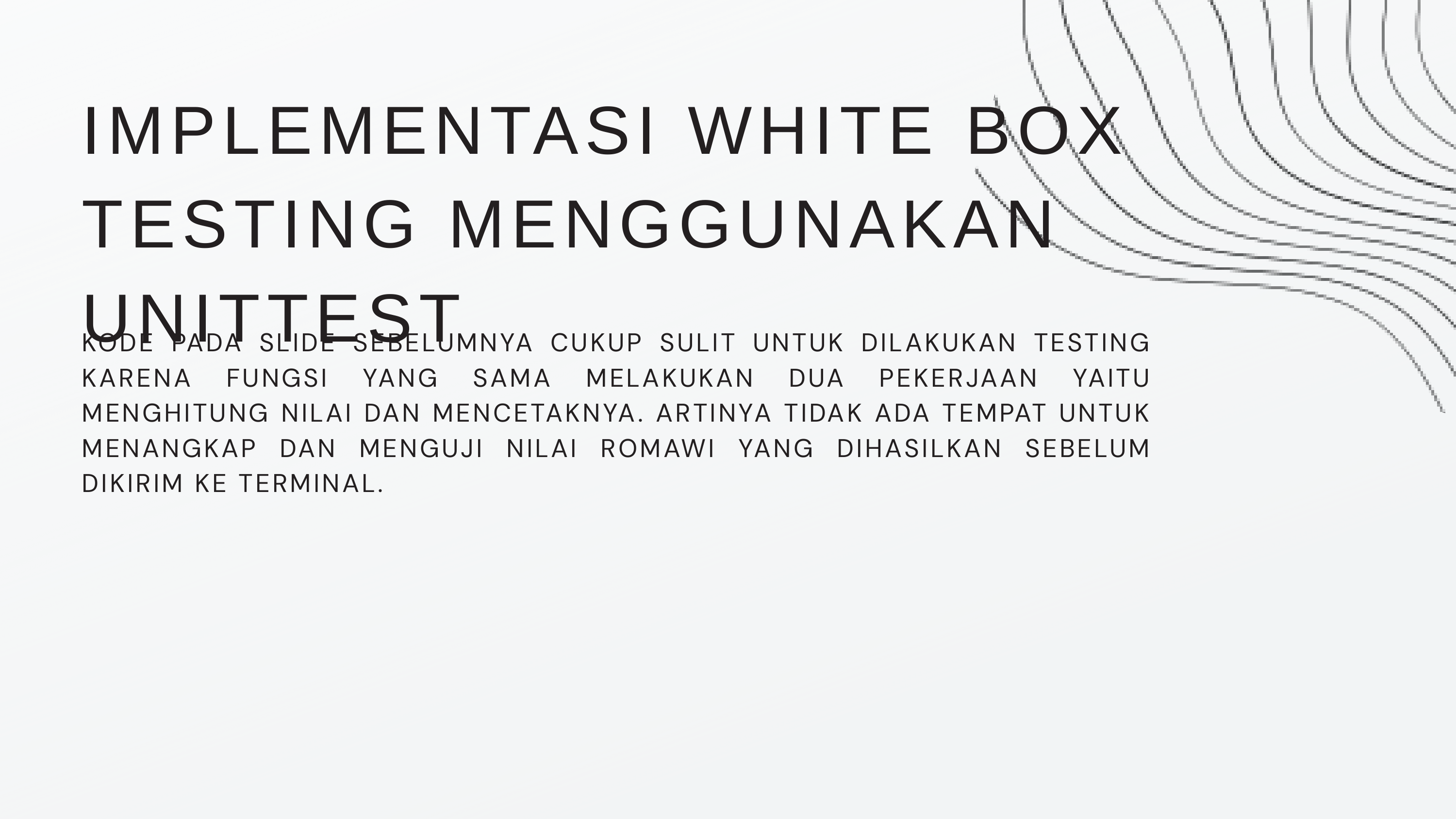

IMPLEMENTASI WHITE BOX TESTING MENGGUNAKAN UNITTEST
KODE PADA SLIDE SEBELUMNYA CUKUP SULIT UNTUK DILAKUKAN TESTING KARENA FUNGSI YANG SAMA MELAKUKAN DUA PEKERJAAN YAITU MENGHITUNG NILAI DAN MENCETAKNYA. ARTINYA TIDAK ADA TEMPAT UNTUK MENANGKAP DAN MENGUJI NILAI ROMAWI YANG DIHASILKAN SEBELUM DIKIRIM KE TERMINAL.